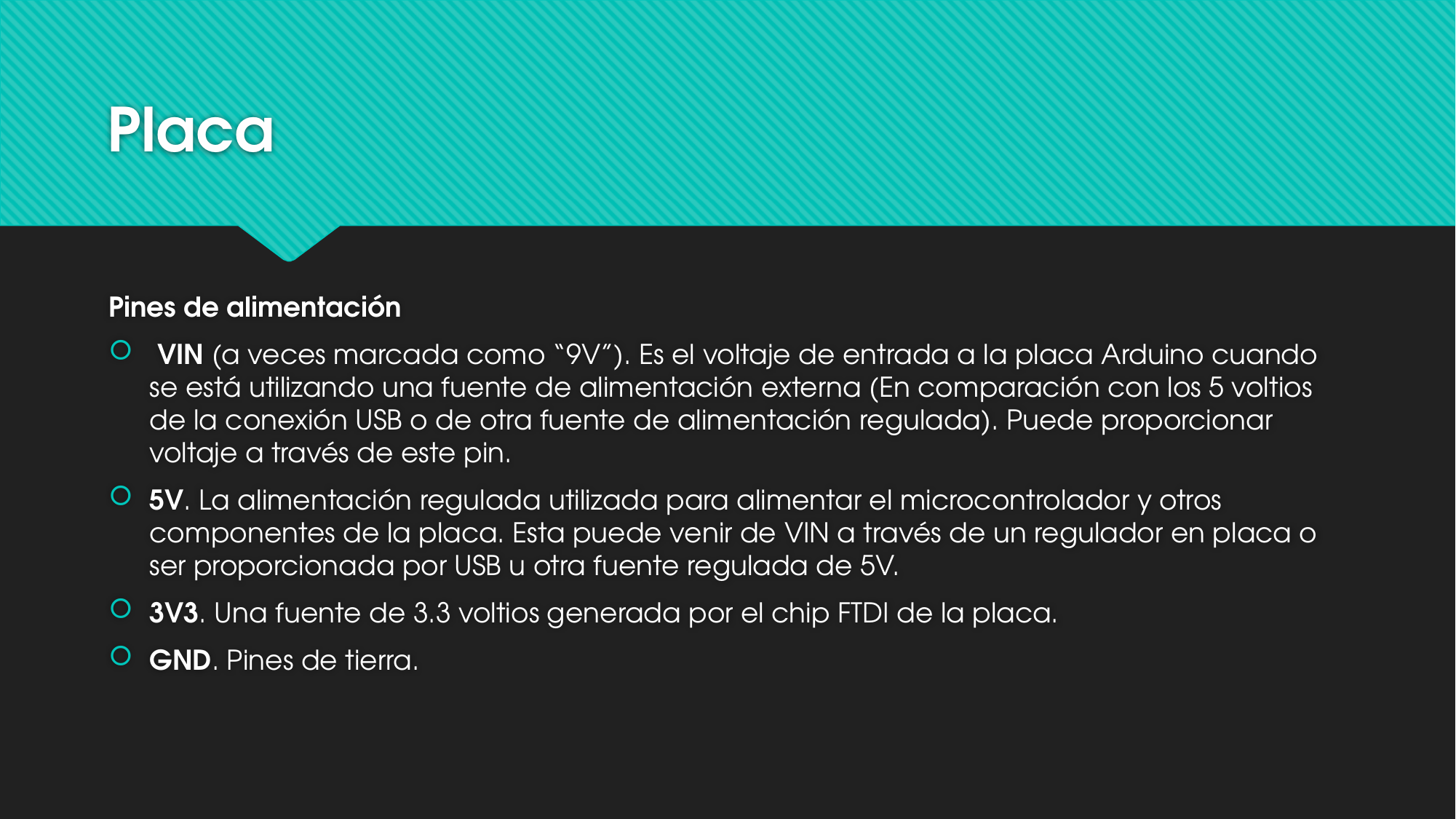

# Placa
Pines de alimentación
 VIN (a veces marcada como “9V”). Es el voltaje de entrada a la placa Arduino cuando se está utilizando una fuente de alimentación externa (En comparación con los 5 voltios de la conexión USB o de otra fuente de alimentación regulada). Puede proporcionar voltaje a través de este pin.
5V. La alimentación regulada utilizada para alimentar el microcontrolador y otros componentes de la placa. Esta puede venir de VIN a través de un regulador en placa o ser proporcionada por USB u otra fuente regulada de 5V.
3V3. Una fuente de 3.3 voltios generada por el chip FTDI de la placa.
GND. Pines de tierra.